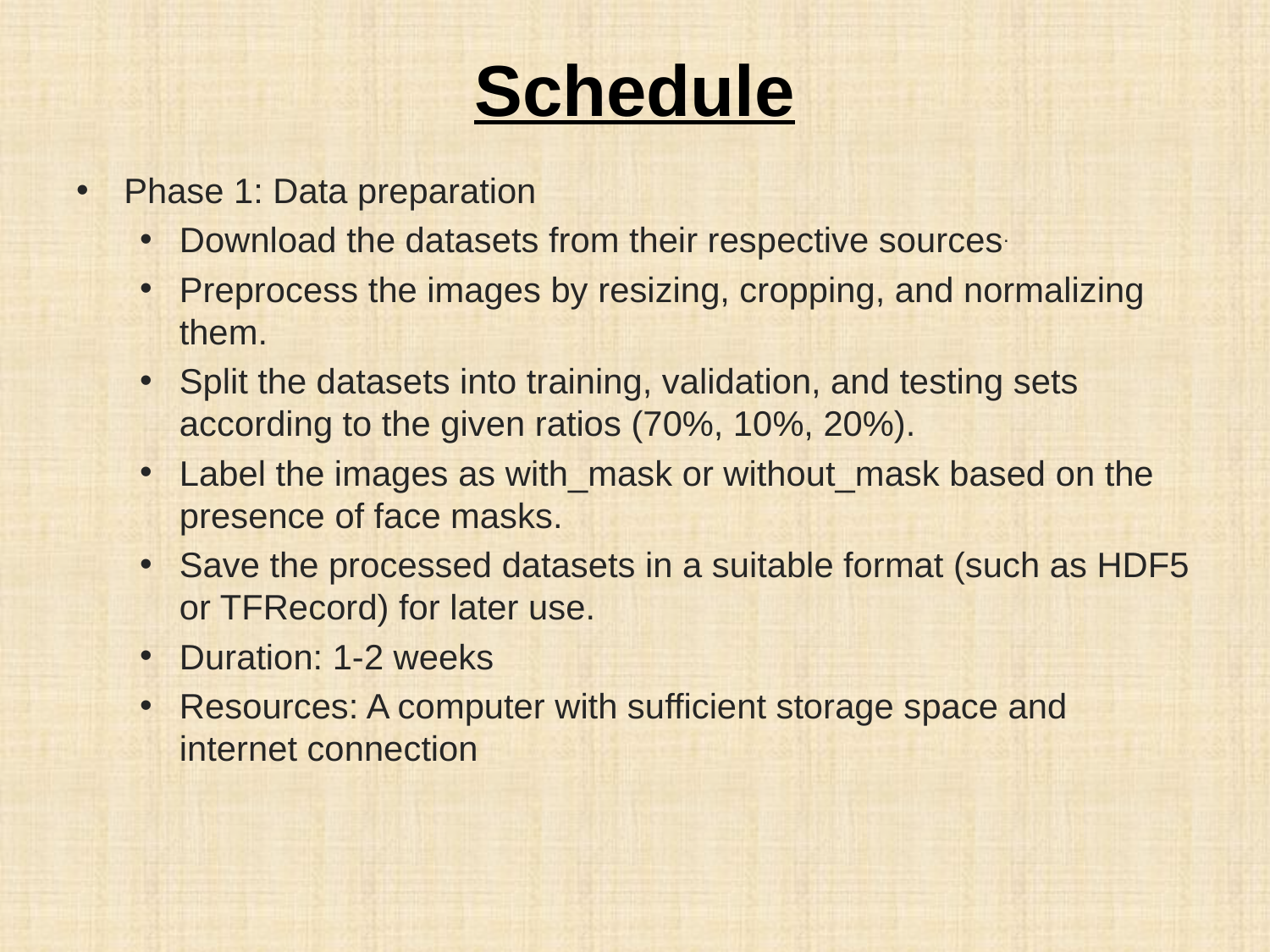

# Schedule
Phase 1: Data preparation
Download the datasets from their respective sources.
Preprocess the images by resizing, cropping, and normalizing them.
Split the datasets into training, validation, and testing sets according to the given ratios (70%, 10%, 20%).
Label the images as with_mask or without_mask based on the presence of face masks.
Save the processed datasets in a suitable format (such as HDF5 or TFRecord) for later use.
Duration: 1-2 weeks
Resources: A computer with sufficient storage space and internet connection